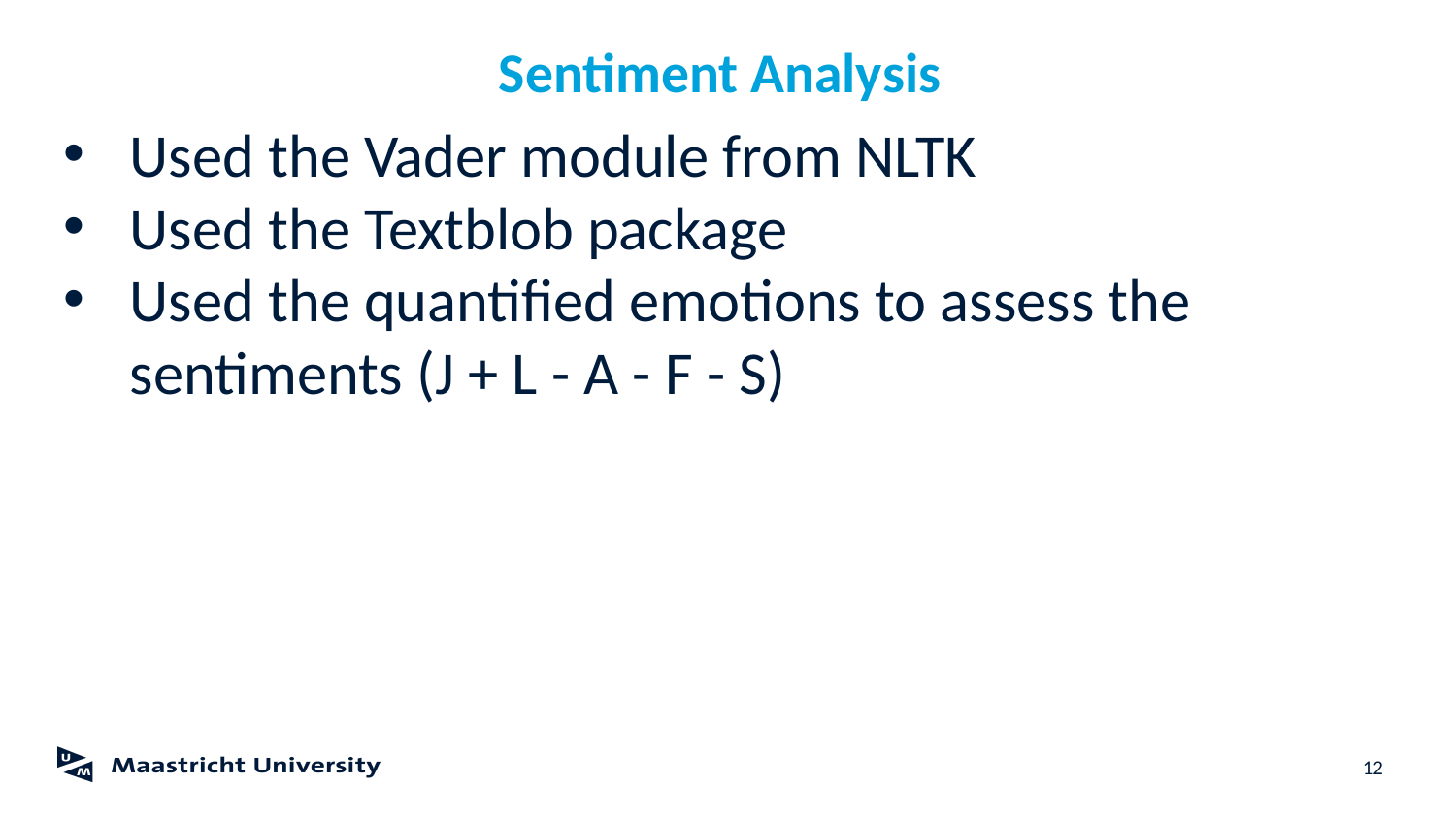

# Sentiment Analysis
Used the Vader module from NLTK
Used the Textblob package
Used the quantified emotions to assess the sentiments (J + L - A - F - S)

12